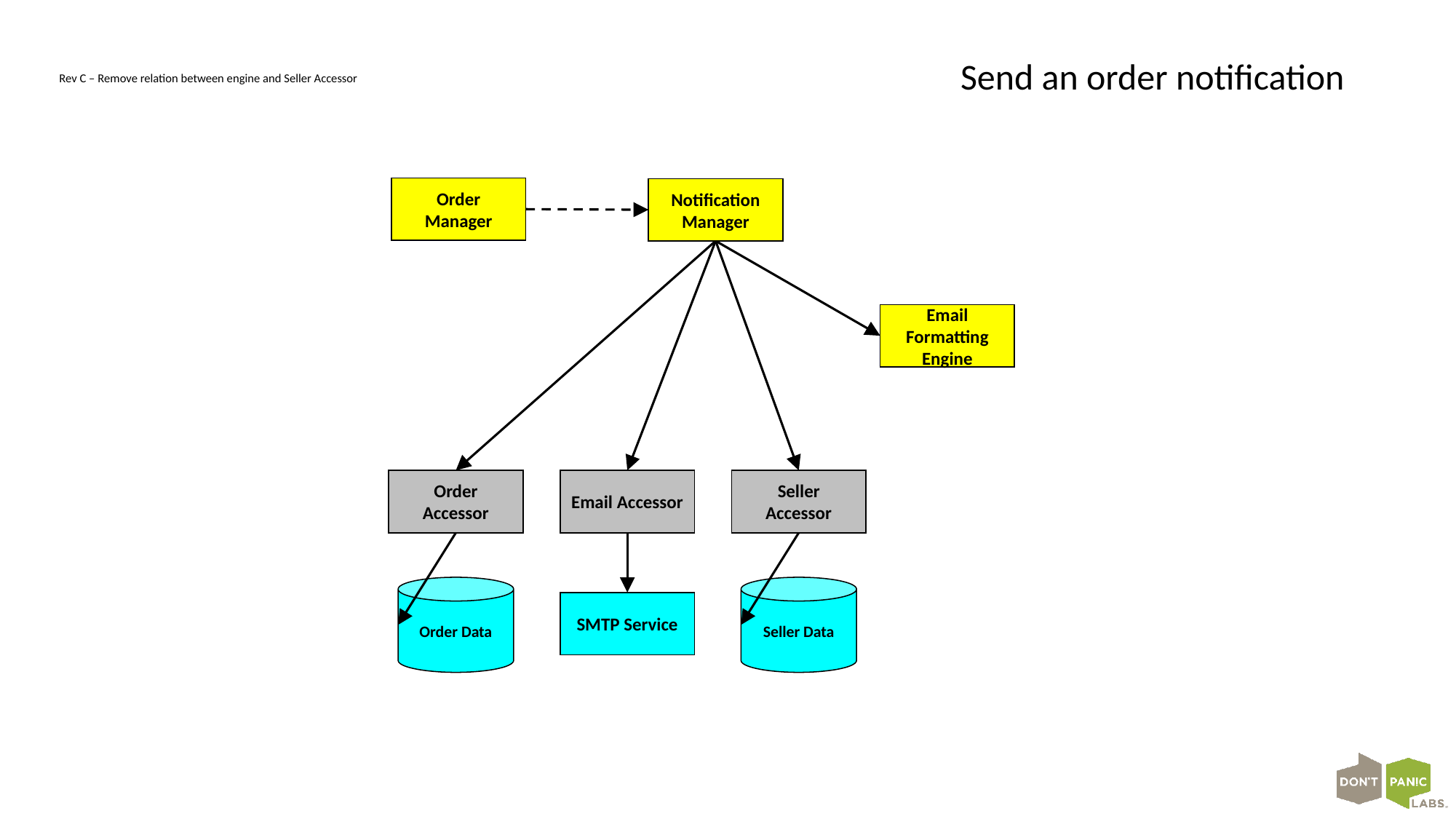

# Send an order notification
Rev C – Remove relation between engine and Seller Accessor
Order Manager
Notification Manager
Email Formatting Engine
Order Accessor
Email Accessor
Seller Accessor
Order Data
Seller Data
SMTP Service